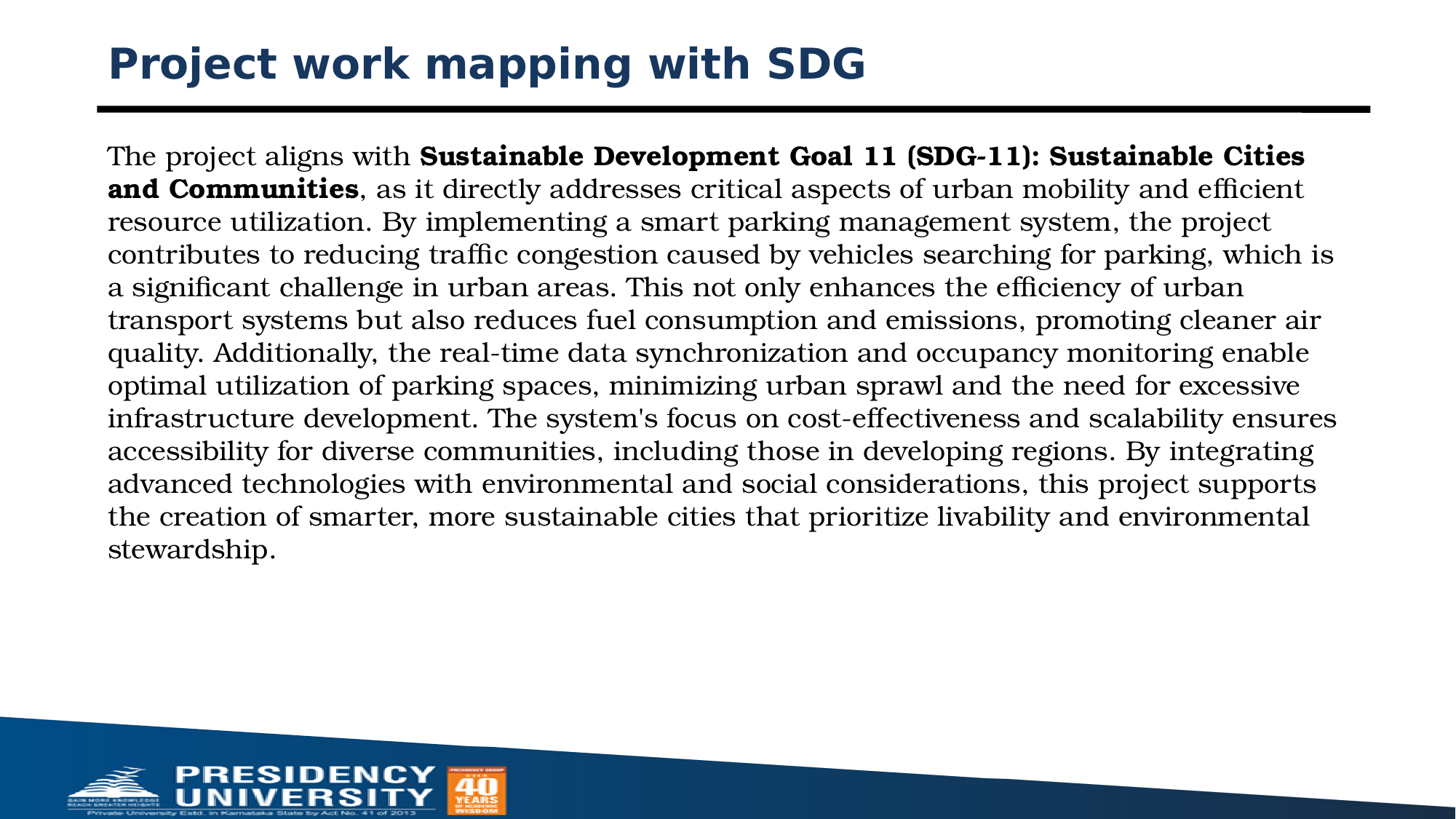

# Project work mapping with SDG
The project aligns with Sustainable Development Goal 11 (SDG-11): Sustainable Cities and Communities, as it directly addresses critical aspects of urban mobility and efficient resource utilization. By implementing a smart parking management system, the project contributes to reducing traffic congestion caused by vehicles searching for parking, which is a significant challenge in urban areas. This not only enhances the efficiency of urban transport systems but also reduces fuel consumption and emissions, promoting cleaner air quality. Additionally, the real-time data synchronization and occupancy monitoring enable optimal utilization of parking spaces, minimizing urban sprawl and the need for excessive infrastructure development. The system's focus on cost-effectiveness and scalability ensures accessibility for diverse communities, including those in developing regions. By integrating advanced technologies with environmental and social considerations, this project supports the creation of smarter, more sustainable cities that prioritize livability and environmental stewardship.